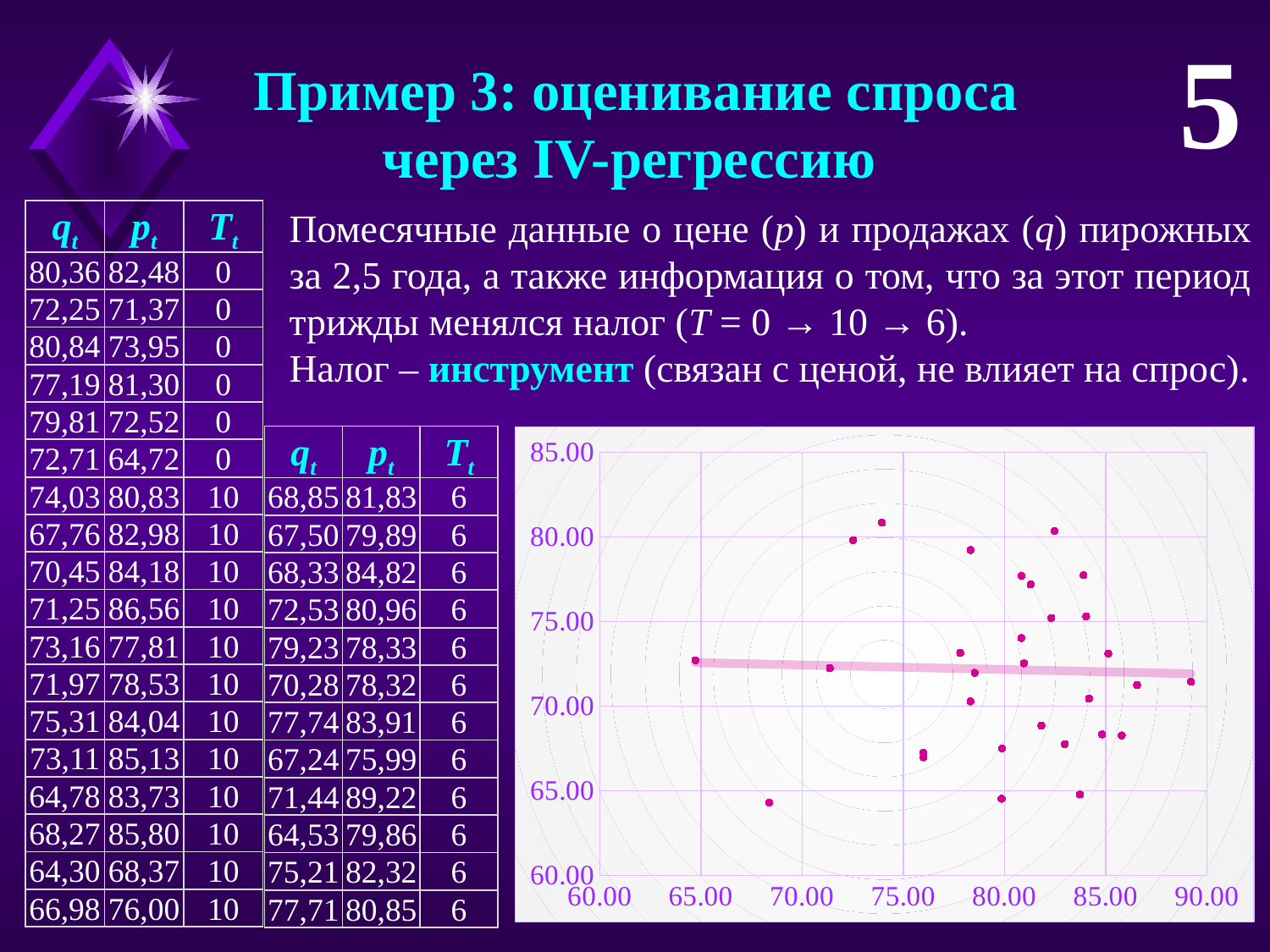

5
Пример 3: оценивание спроса
через IV-регрессию
Помесячные данные о цене (p) и продажах (q) пирожных за 2,5 года, а также информация о том, что за этот период трижды менялся налог (T = 0 → 10 → 6).
Налог – инструмент (связан с ценой, не влияет на спрос).
| qt | pt | Tt |
| --- | --- | --- |
| 80,36 | 82,48 | 0 |
| 72,25 | 71,37 | 0 |
| 80,84 | 73,95 | 0 |
| 77,19 | 81,30 | 0 |
| 79,81 | 72,52 | 0 |
| 72,71 | 64,72 | 0 |
| 74,03 | 80,83 | 10 |
| 67,76 | 82,98 | 10 |
| 70,45 | 84,18 | 10 |
| 71,25 | 86,56 | 10 |
| 73,16 | 77,81 | 10 |
| 71,97 | 78,53 | 10 |
| 75,31 | 84,04 | 10 |
| 73,11 | 85,13 | 10 |
| 64,78 | 83,73 | 10 |
| 68,27 | 85,80 | 10 |
| 64,30 | 68,37 | 10 |
| 66,98 | 76,00 | 10 |
| qt | pt | Tt |
| --- | --- | --- |
| 68,85 | 81,83 | 6 |
| 67,50 | 79,89 | 6 |
| 68,33 | 84,82 | 6 |
| 72,53 | 80,96 | 6 |
| 79,23 | 78,33 | 6 |
| 70,28 | 78,32 | 6 |
| 77,74 | 83,91 | 6 |
| 67,24 | 75,99 | 6 |
| 71,44 | 89,22 | 6 |
| 64,53 | 79,86 | 6 |
| 75,21 | 82,32 | 6 |
| 77,71 | 80,85 | 6 |

### Chart

| Category |  |
|---|---|